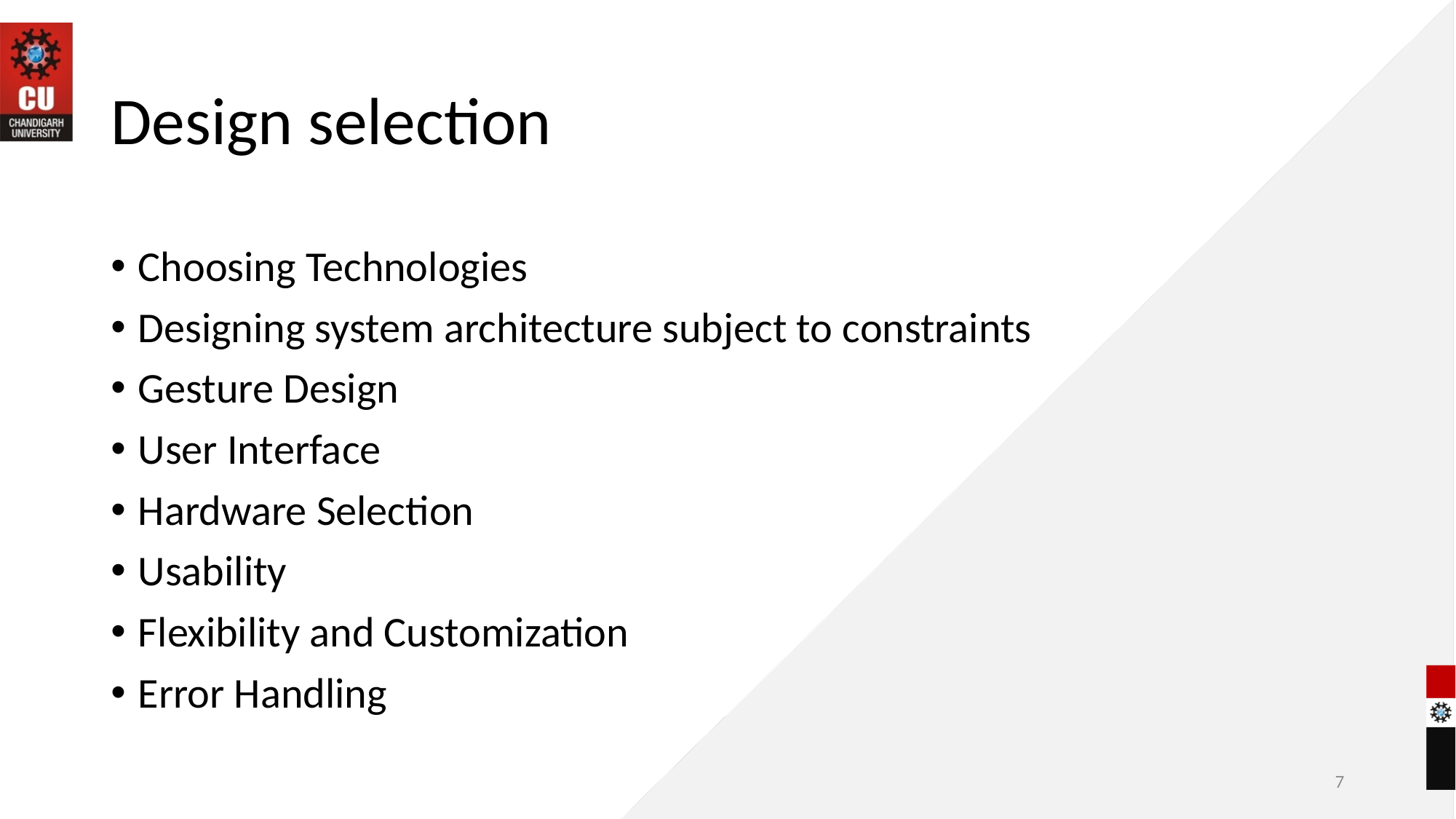

# Design selection
Choosing Technologies
Designing system architecture subject to constraints
Gesture Design
User Interface
Hardware Selection
Usability
Flexibility and Customization
Error Handling
7